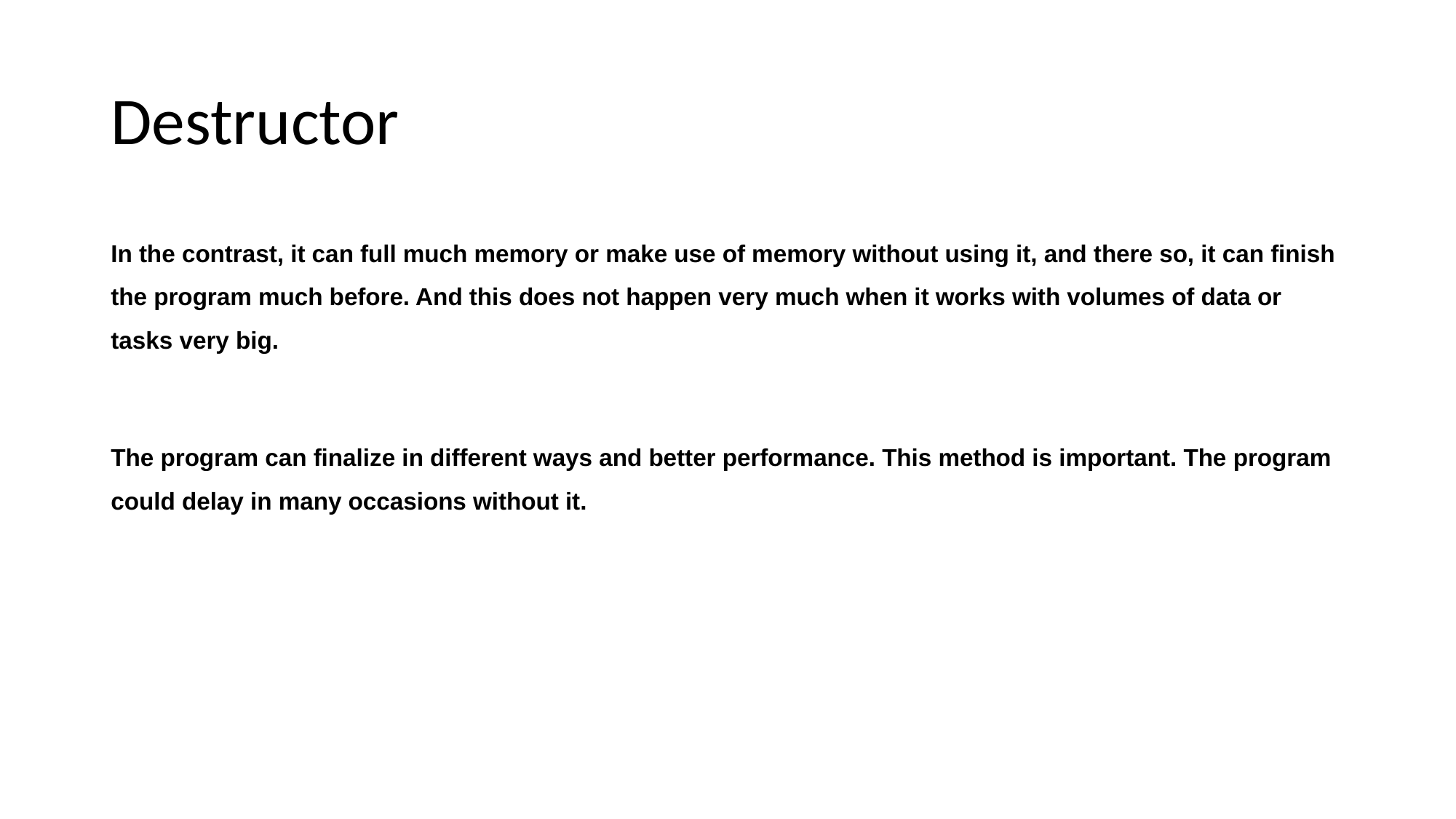

# Destructor
In the contrast, it can full much memory or make use of memory without using it, and there so, it can finish the program much before. And this does not happen very much when it works with volumes of data or tasks very big.

The program can finalize in different ways and better performance. This method is important. The program could delay in many occasions without it.